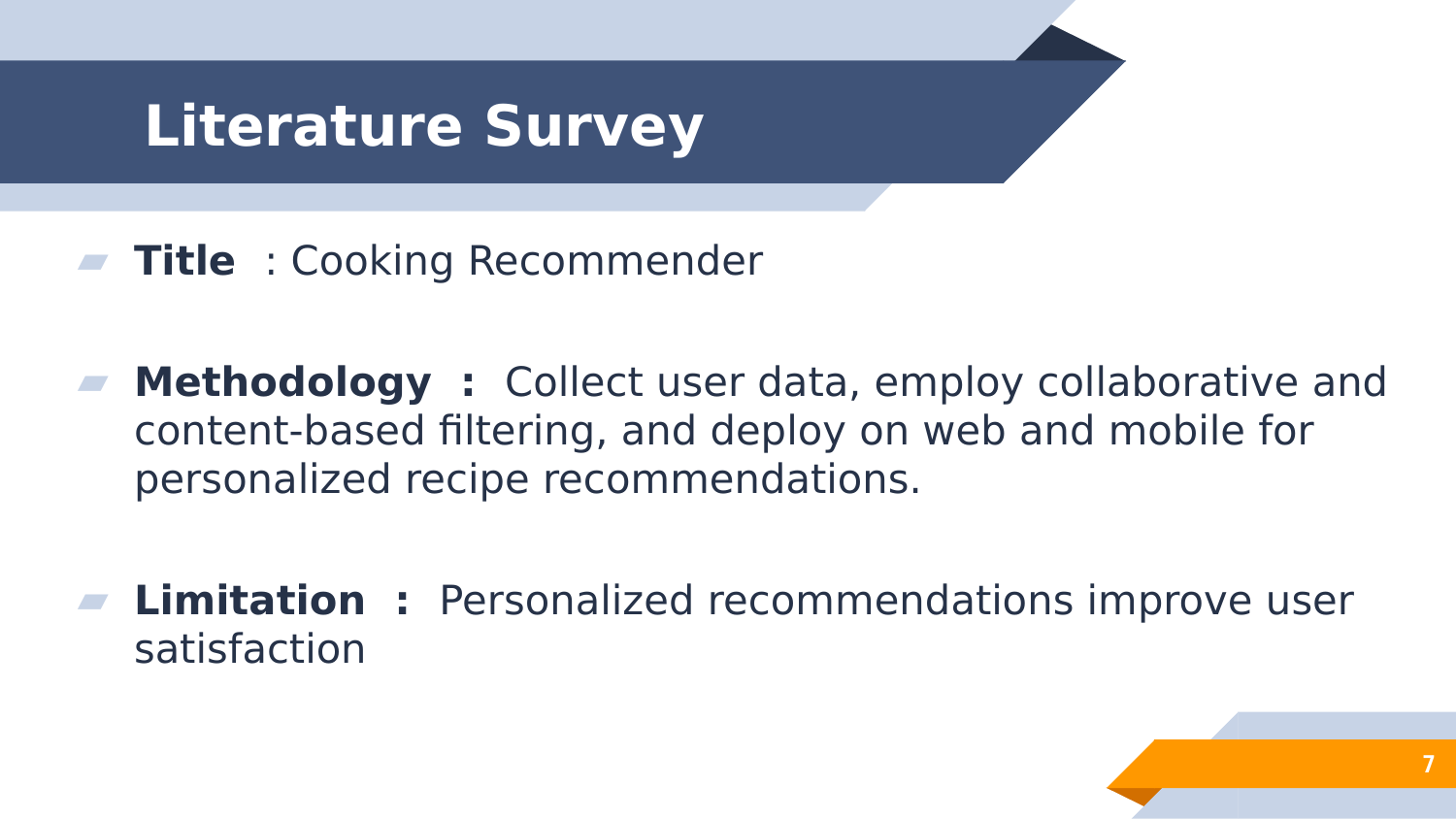

# Literature Survey
Title  : Cooking Recommender

Methodology  :  Collect user data, employ collaborative and content-based filtering, and deploy on web and mobile for personalized recipe recommendations.

Limitation  :  Personalized recommendations improve user satisfaction
7